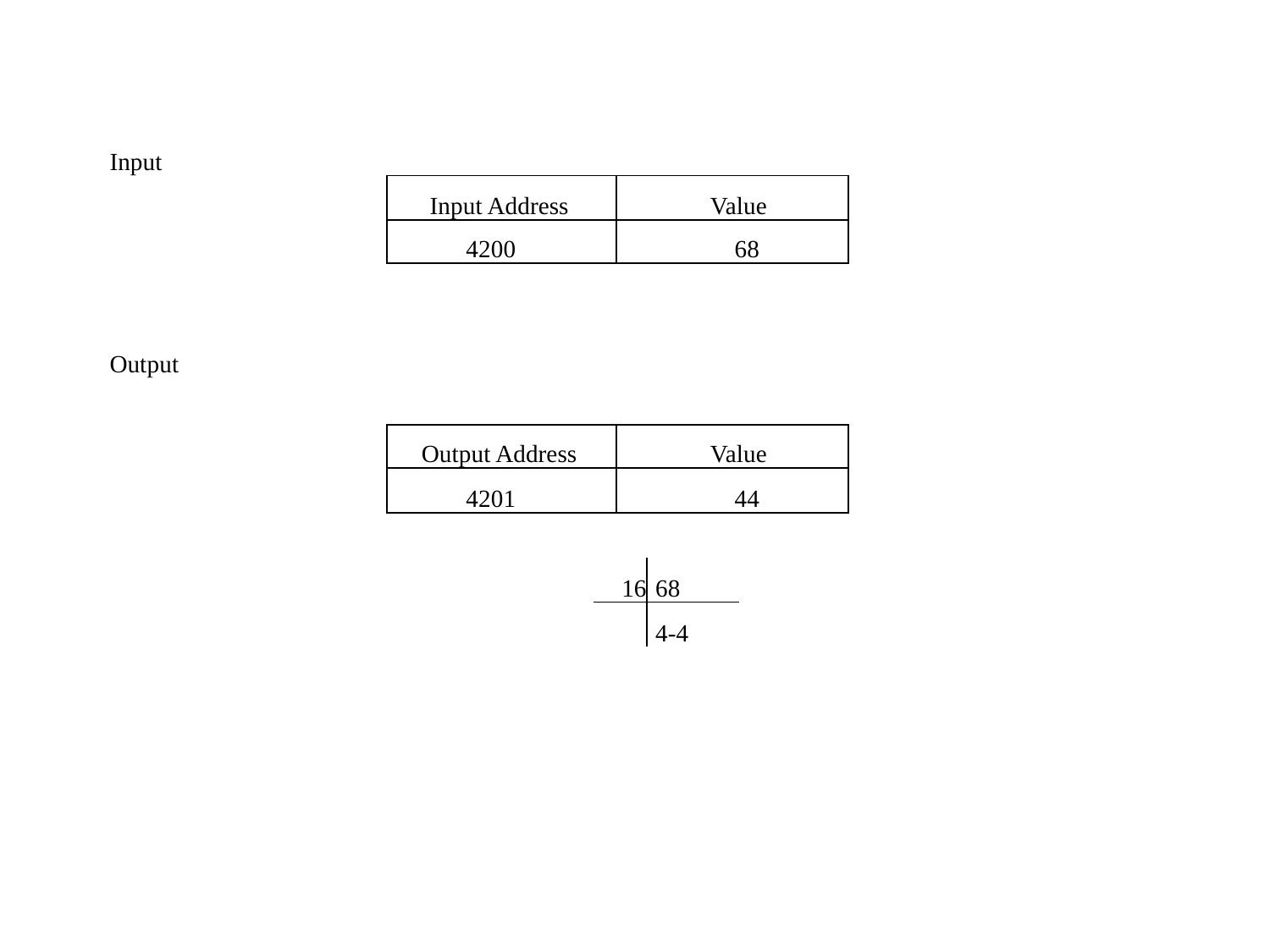

| Input |  |  |  |  |  |  |  |  |  |  |  |  |  |  |
| --- | --- | --- | --- | --- | --- | --- | --- | --- | --- | --- | --- | --- | --- | --- |
|  |  |  | Input Address |  |  |  |  | Value |  |  |  |  |  |  |
|  |  |  | 4200 |  |  |  |  |  | 68 |  |  |  |  |  |
| Output |  |  |  |  |  |  |  |  |  |  |  |  |  |  |
|  |  |  |  |  |  |  |  |  |  |  |  |  |  |  |
|  |  |  | Output Address |  |  |  |  | Value |  |  |  |  |  |  |
|  |  |  | 4201 |  |  |  |  |  | 44 |  |  |  |  |  |
|  |  |  |  |  |  | 16 |  |  |  |  |  |  |  |  |
|  |  |  |  |  |  |  |  | 68 |  |  |  |  |  |  |
|  |  |  |  |  |  |  |  | 4-4 |  |  |  |  |  |  |